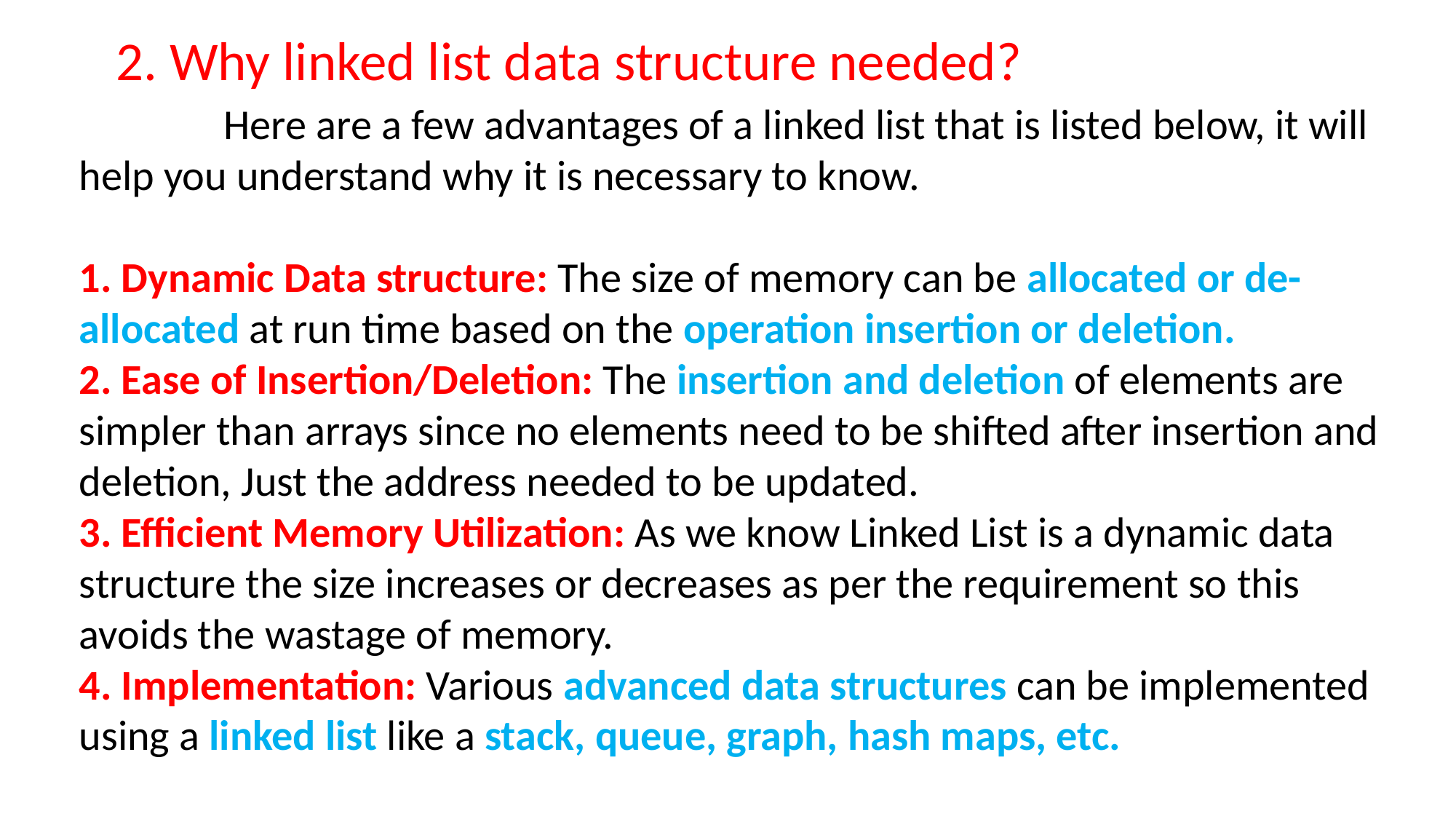

2. Why linked list data structure needed?
               Here are a few advantages of a linked list that is listed below, it will help you understand why it is necessary to know.

1. Dynamic Data structure: The size of memory can be allocated or de-allocated at run time based on the operation insertion or deletion.
2. Ease of Insertion/Deletion: The insertion and deletion of elements are simpler than arrays since no elements need to be shifted after insertion and deletion, Just the address needed to be updated.
3. Efficient Memory Utilization: As we know Linked List is a dynamic data structure the size increases or decreases as per the requirement so this avoids the wastage of memory.
4. Implementation: Various advanced data structures can be implemented using a linked list like a stack, queue, graph, hash maps, etc.